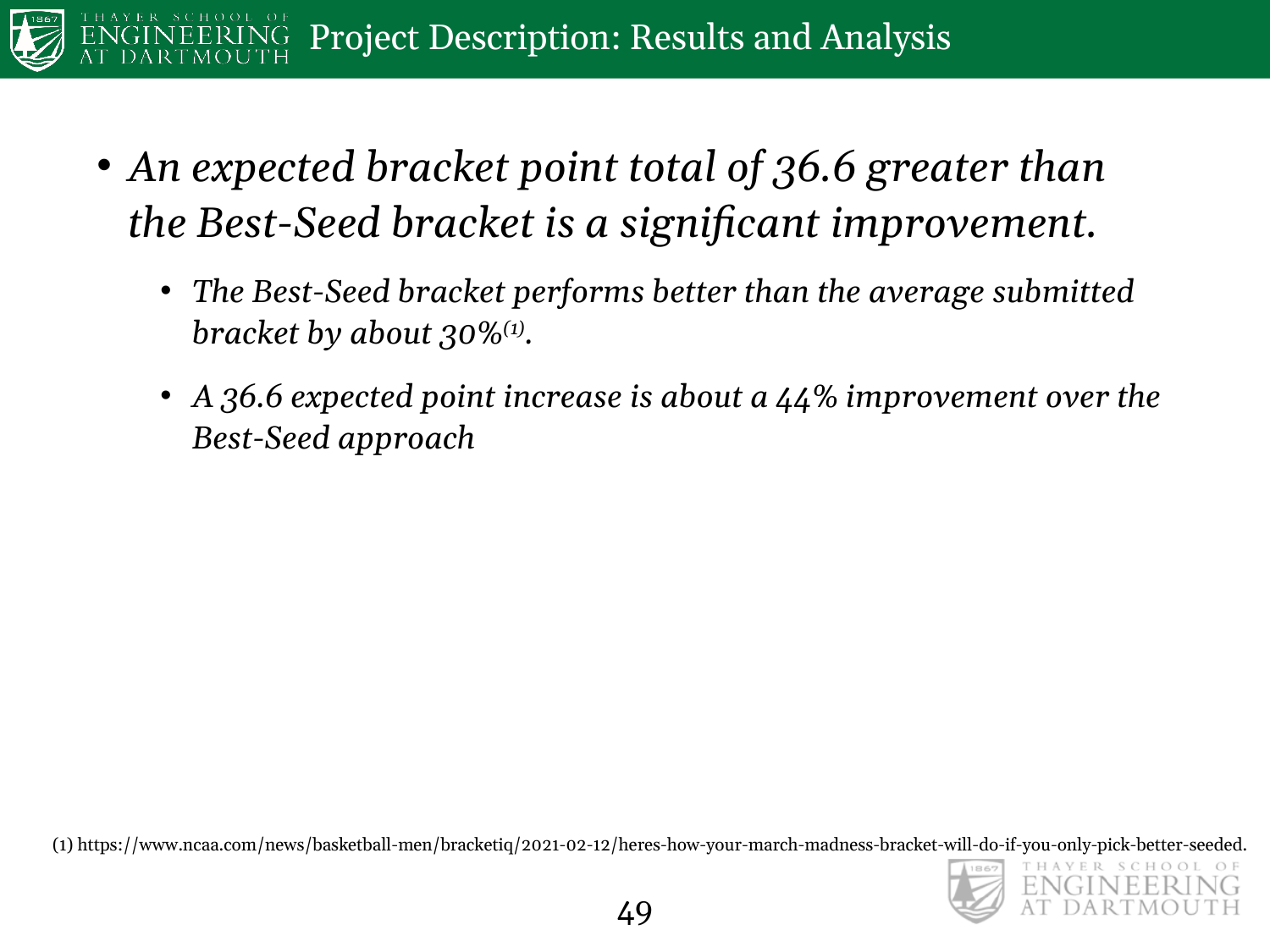

# Project Description: Results and Analysis
An expected bracket point total of 36.6 greater than the Best-Seed bracket is a significant improvement.
The Best-Seed bracket performs better than the average submitted bracket by about 30%(1).
A 36.6 expected point increase is about a 44% improvement over the Best-Seed approach
(1) https://www.ncaa.com/news/basketball-men/bracketiq/2021-02-12/heres-how-your-march-madness-bracket-will-do-if-you-only-pick-better-seeded.
49